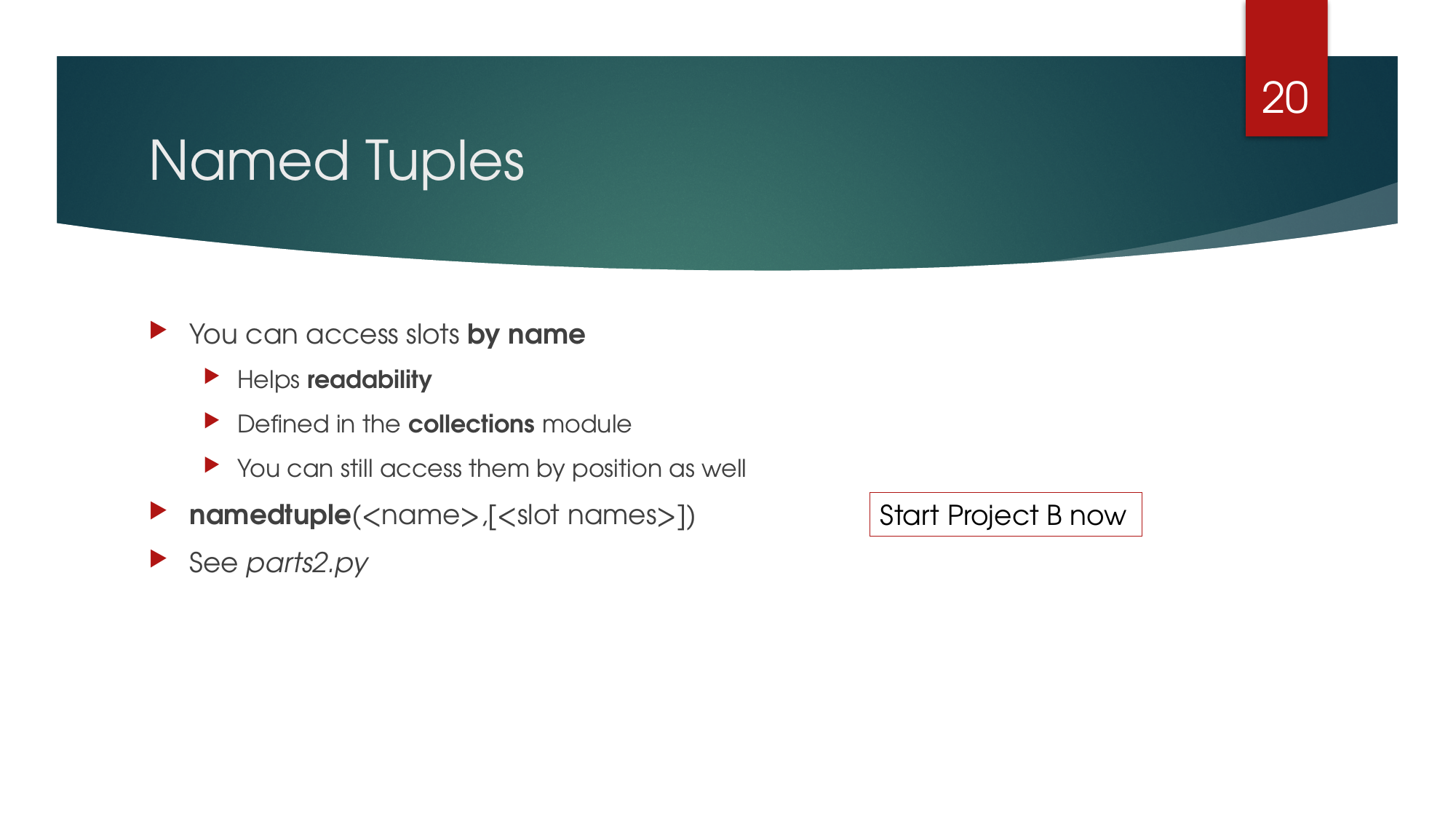

20
# Named Tuples
You can access slots by name
Helps readability
Defined in the collections module
You can still access them by position as well
namedtuple(<name>,[<slot names>])
See parts2.py
Start Project B now